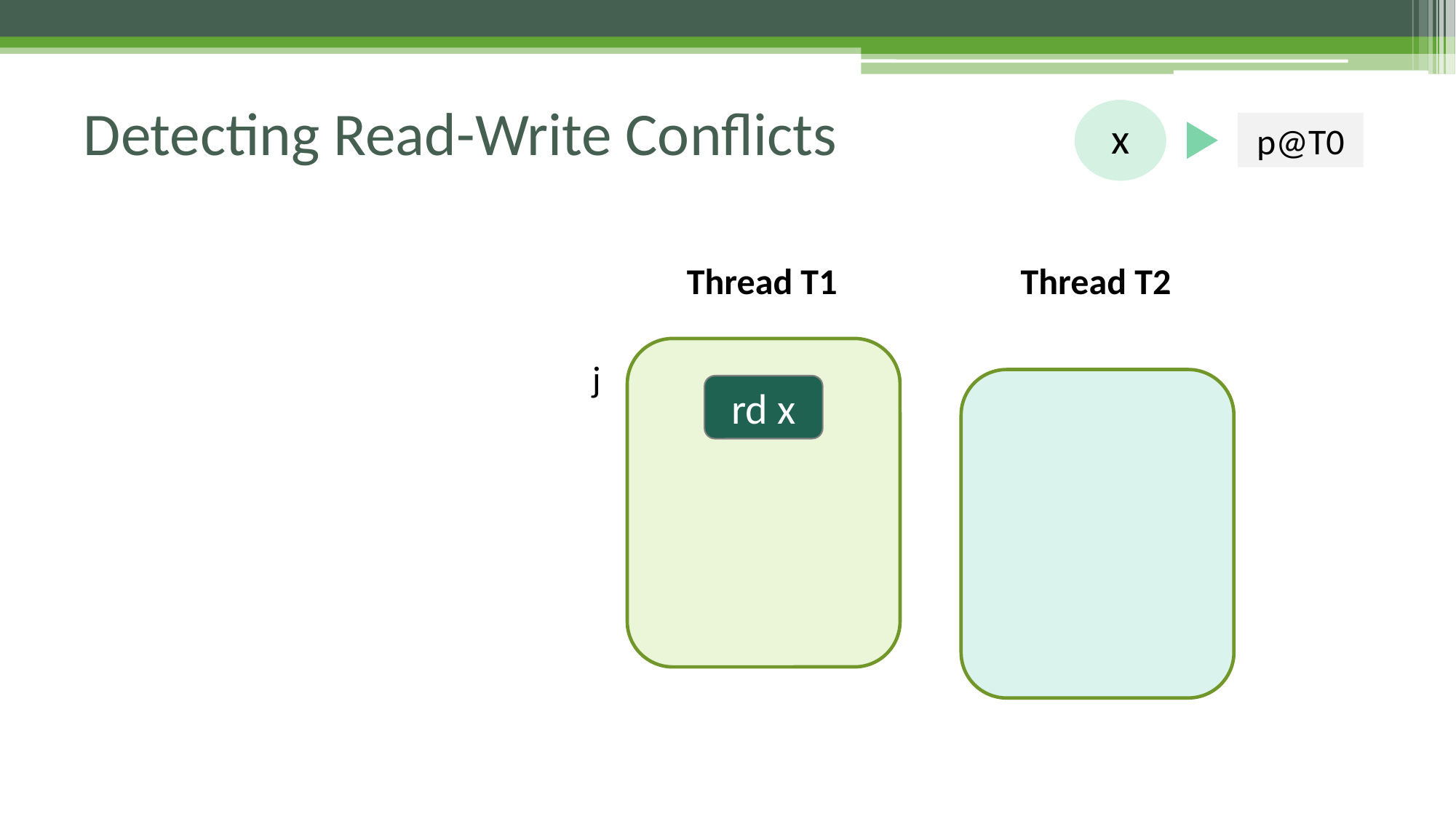

# Detecting Read-Write Conflicts

x
p@T0

     Thread T2

     Thread T1

j
rd x